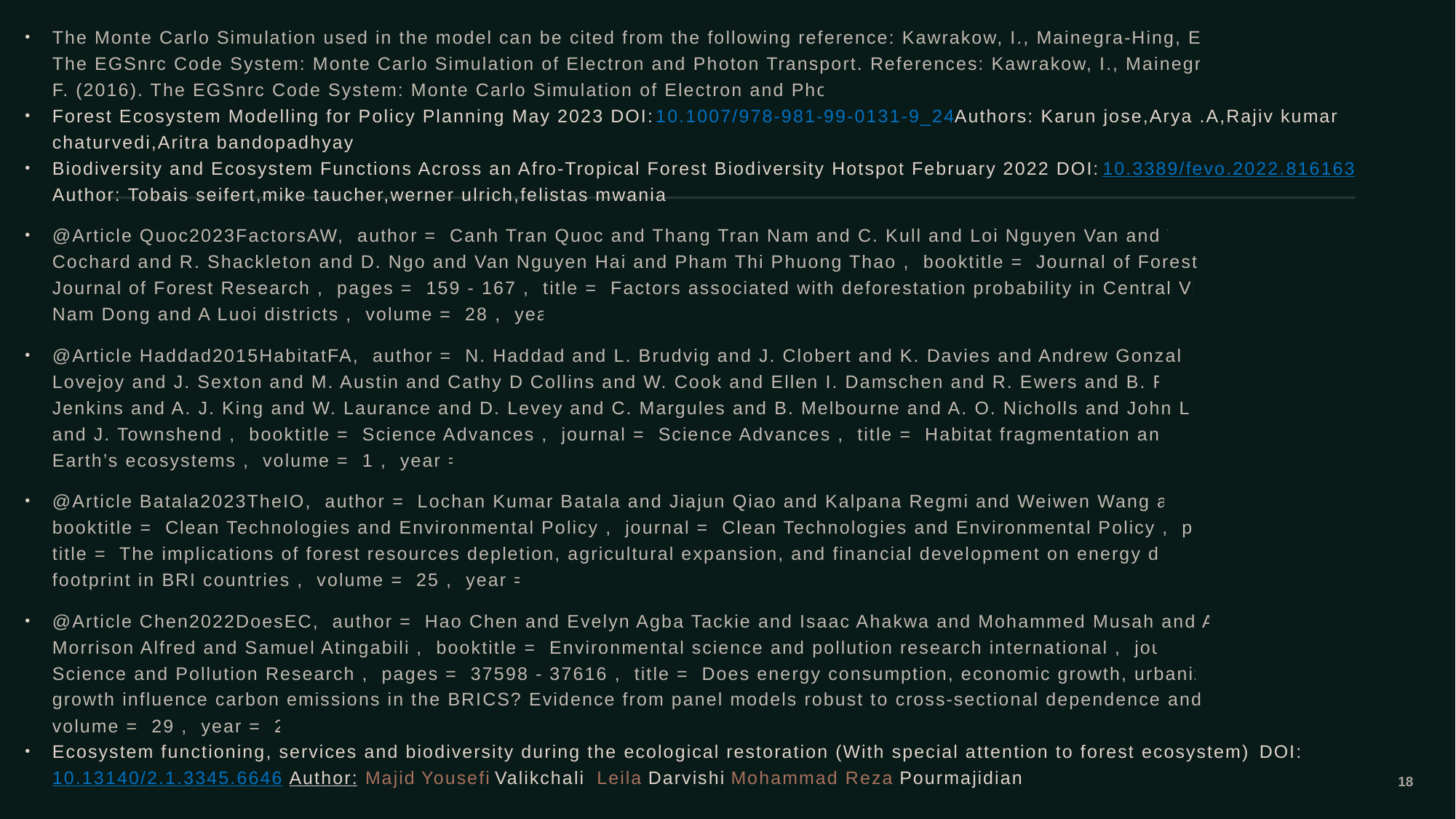

The Monte Carlo Simulation used in the model can be cited from the following reference: Kawrakow, I., Mainegra-Hing, E., & Tessier, F. (2016). The EGSnrc Code System: Monte Carlo Simulation of Electron and Photon Transport. References: Kawrakow, I., Mainegra-Hing, E., & Tessier, F. (2016). The EGSnrc Code System: Monte Carlo Simulation of Electron and Photon Transport.
Forest Ecosystem Modelling for Policy Planning May 2023 DOI:10.1007/978-981-99-0131-9_24Authors: Karun jose,Arya .A,Rajiv kumar chaturvedi,Aritra bandopadhyay
Biodiversity and Ecosystem Functions Across an Afro-Tropical Forest Biodiversity Hotspot February 2022 DOI:10.3389/fevo.2022.816163 Author: Tobais seifert,mike taucher,werner ulrich,felistas mwania
@Article Quoc2023FactorsAW,  author =  Canh Tran Quoc and Thang Tran Nam and C. Kull and Loi Nguyen Van and Tai Tien Dinh and R. Cochard and R. Shackleton and D. Ngo and Van Nguyen Hai and Pham Thi Phuong Thao ,  booktitle =  Journal of Forest Research ,  journal =  Journal of Forest Research ,  pages =  159 - 167 ,  title =  Factors associated with deforestation probability in Central Vietnam: a case study in Nam Dong and A Luoi districts ,  volume =  28 ,  year =  2023
@Article Haddad2015HabitatFA,  author =  N. Haddad and L. Brudvig and J. Clobert and K. Davies and Andrew Gonzalez and R. Holt and T. Lovejoy and J. Sexton and M. Austin and Cathy D Collins and W. Cook and Ellen I. Damschen and R. Ewers and B. Foster and Clinton N. Jenkins and A. J. King and W. Laurance and D. Levey and C. Margules and B. Melbourne and A. O. Nicholls and John L. Orrock and D. Song and J. Townshend ,  booktitle =  Science Advances ,  journal =  Science Advances ,  title =  Habitat fragmentation and its lasting impact on Earth’s ecosystems ,  volume =  1 ,  year =  2015
@Article Batala2023TheIO,  author =  Lochan Kumar Batala and Jiajun Qiao and Kalpana Regmi and Weiwen Wang and Abdul Rehman ,  booktitle =  Clean Technologies and Environmental Policy ,  journal =  Clean Technologies and Environmental Policy ,  pages =  2845 - 2861 ,  title =  The implications of forest resources depletion, agricultural expansion, and financial development on energy demand and ecological footprint in BRI countries ,  volume =  25 ,  year =  2023
@Article Chen2022DoesEC,  author =  Hao Chen and Evelyn Agba Tackie and Isaac Ahakwa and Mohammed Musah and Andrews Salakpi and Morrison Alfred and Samuel Atingabili ,  booktitle =  Environmental science and pollution research international ,  journal =  Environmental Science and Pollution Research ,  pages =  37598 - 37616 ,  title =  Does energy consumption, economic growth, urbanization, and population growth influence carbon emissions in the BRICS? Evidence from panel models robust to cross-sectional dependence and slope heterogeneity ,  volume =  29 ,  year =  2022
Ecosystem functioning, services and biodiversity during the ecological restoration (With special attention to forest ecosystem) DOI:10.13140/2.1.3345.6646 Author: Majid Yousefi Valikchali  Leila Darvishi Mohammad Reza Pourmajidian

#

18